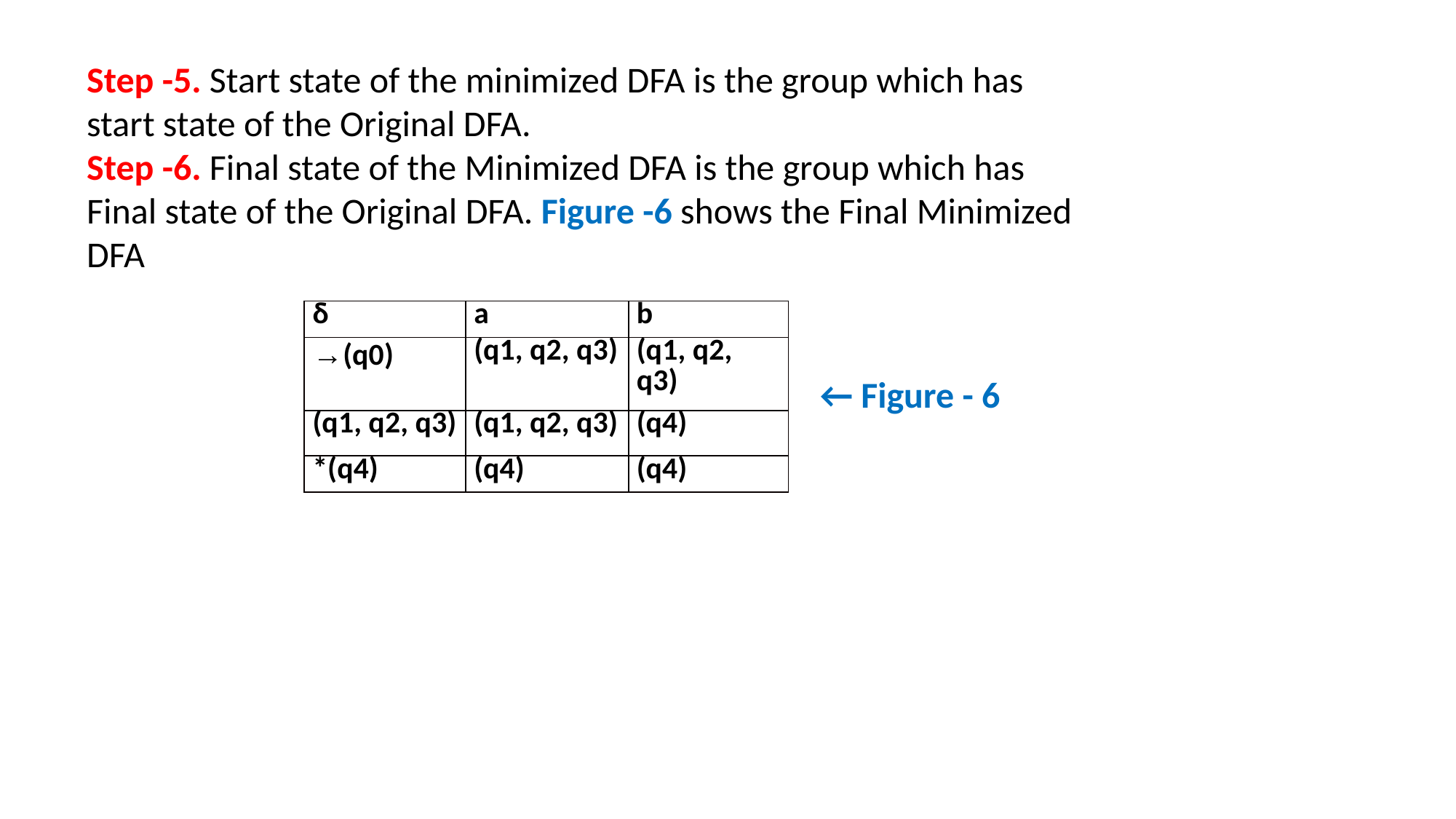

Step -5. Start state of the minimized DFA is the group which has start state of the Original DFA.
Step -6. Final state of the Minimized DFA is the group which has Final state of the Original DFA. Figure -6 shows the Final Minimized DFA

| δ | a | b |
| --- | --- | --- |
| →(q0) | (q1, q2, q3) | (q1, q2, q3) |
| (q1, q2, q3) | (q1, q2, q3) | (q4) |
| \*(q4) | (q4) | (q4) |
← Figure - 6